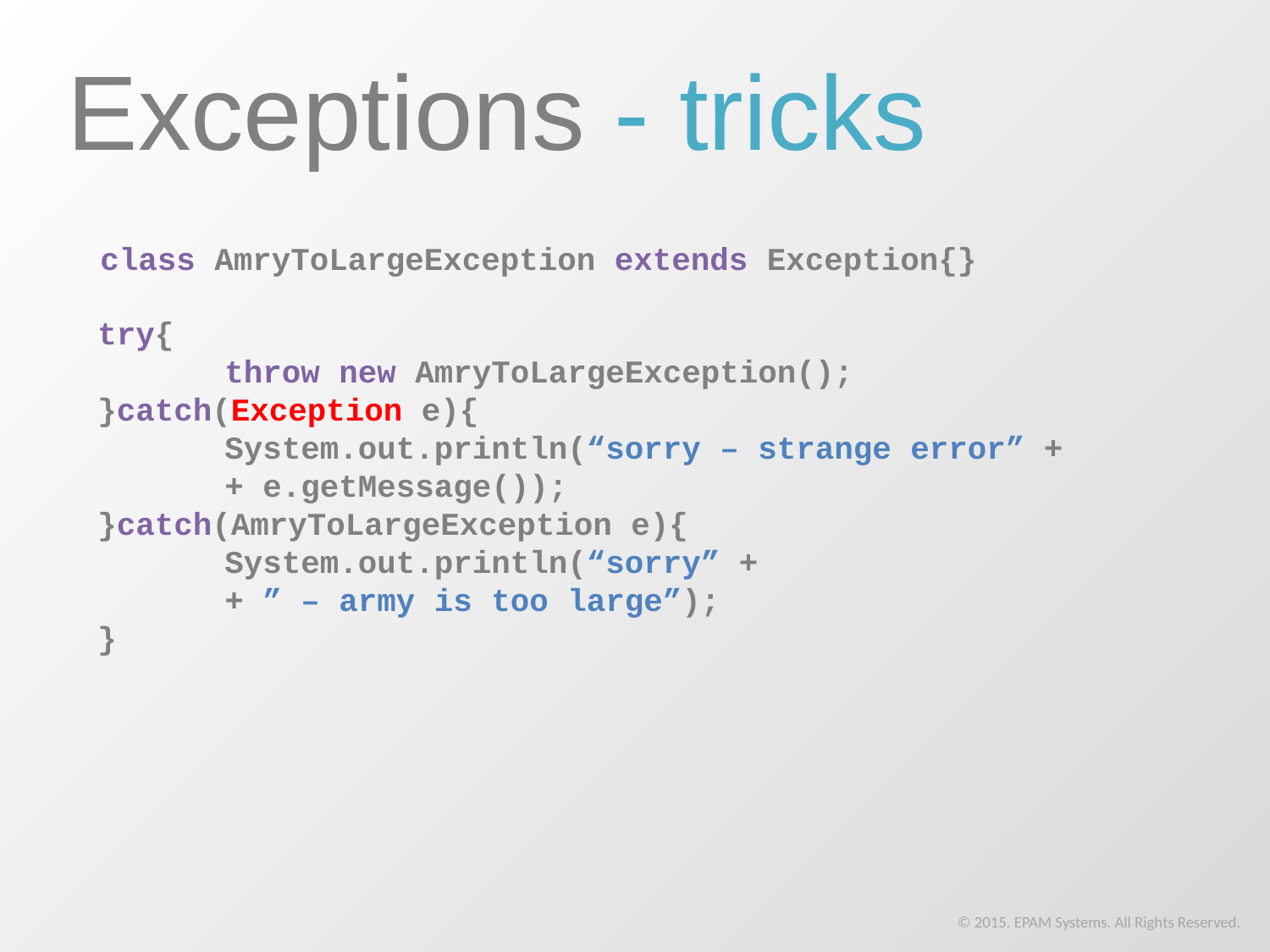

Exceptions - tricks
class AmryToLargeException extends Exception{}
try{
	throw new AmryToLargeException();
}catch(Exception e){
	System.out.println(“sorry – strange error” +
	+ e.getMessage());
}catch(AmryToLargeException e){
	System.out.println(“sorry” +
	+ ” – army is too large”);
}
© 2015. EPAM Systems. All Rights Reserved.